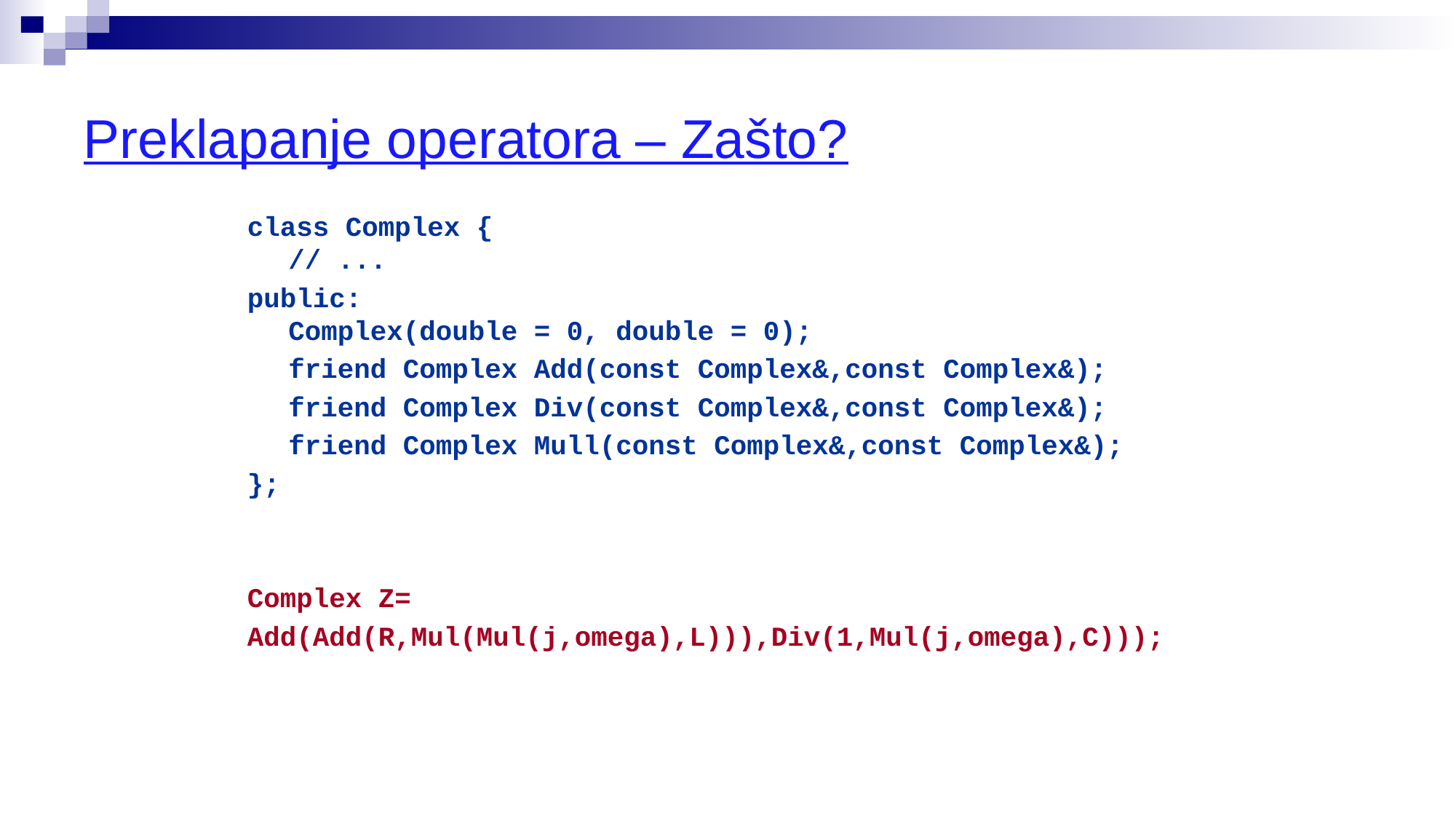

# Preklapanje operatora – Zašto?
class Complex {
// ...
public:
Complex(double = 0, double = 0);
	friend Complex Add(const Complex&,const Complex&);
	friend Complex Div(const Complex&,const Complex&);
	friend Complex Mull(const Complex&,const Complex&);
};

Complex Z=
Add(Add(R,Mul(Mul(j,omega),L))),Div(1,Mul(j,omega),C)));